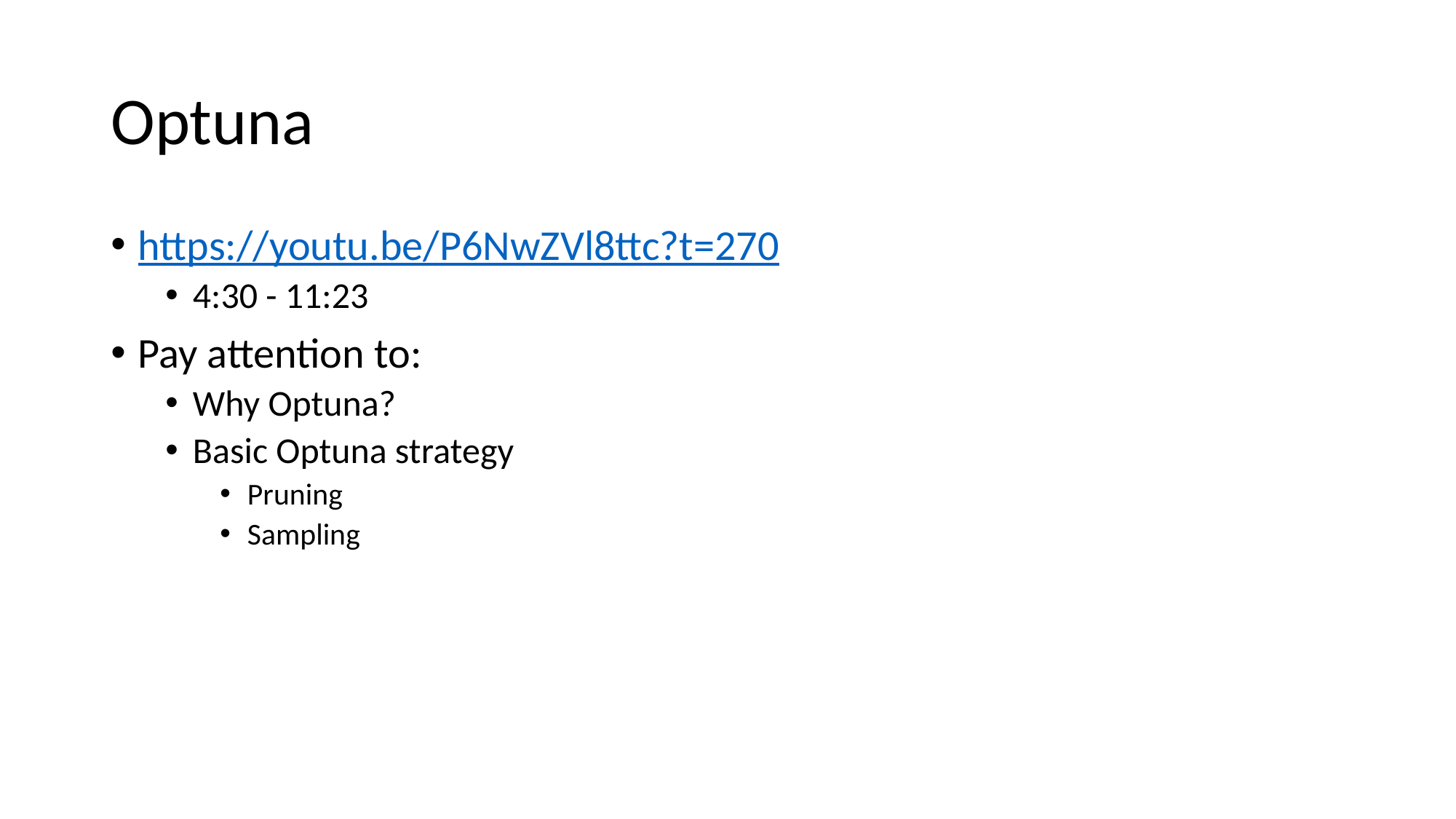

# Optuna
https://youtu.be/P6NwZVl8ttc?t=270
4:30 - 11:23
Pay attention to:
Why Optuna?
Basic Optuna strategy
Pruning
Sampling